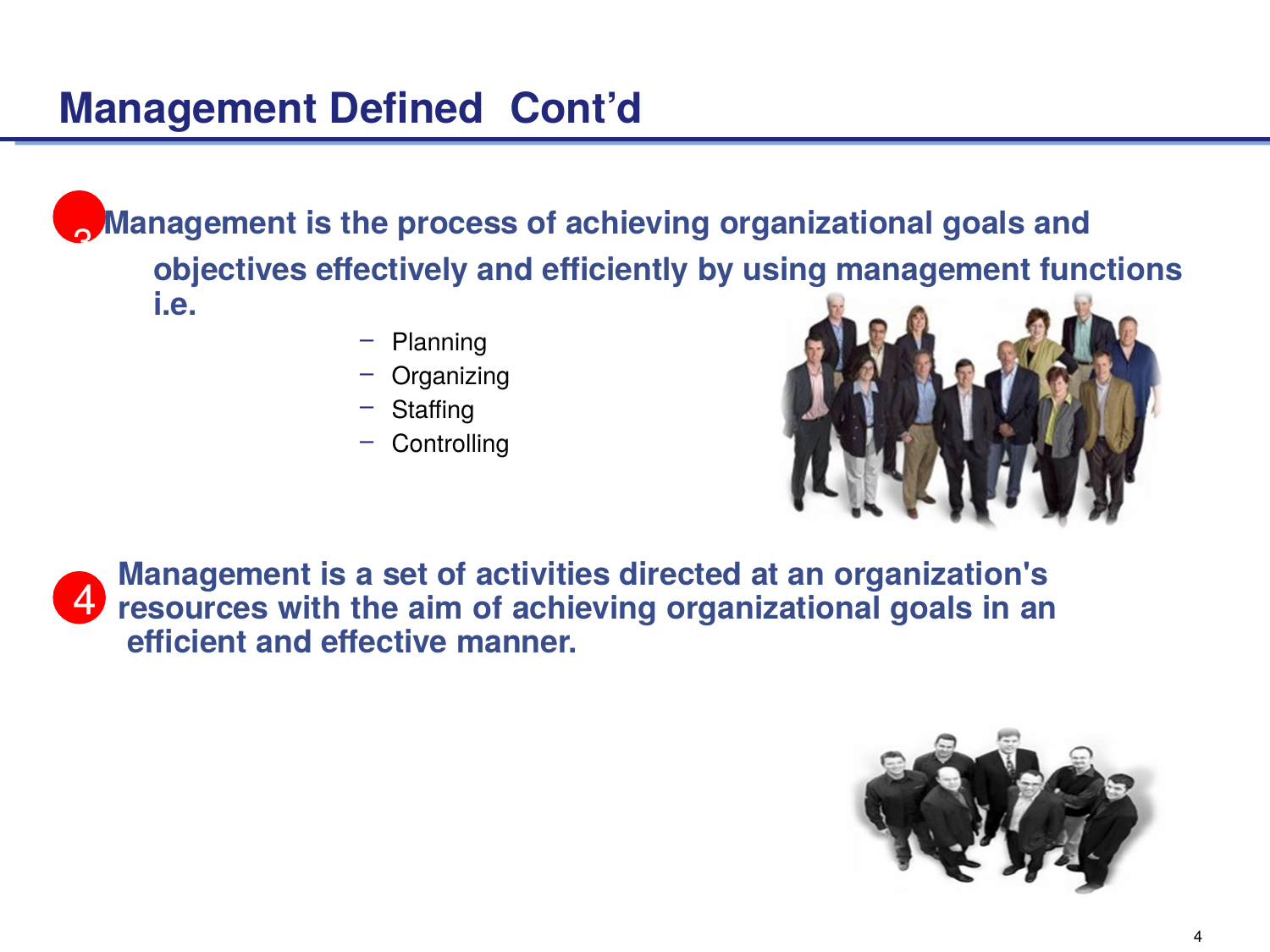

# Management Defined	Cont’d
3 Management is the process of achieving organizational goals and  objectives effectively and efficiently by using management functions  i.e.
Planning
Organizing
Staffing
Controlling

Management is a set of activities directed at an organization's  resources with the aim of achieving organizational goals in an  efficient and effective manner.
4

4